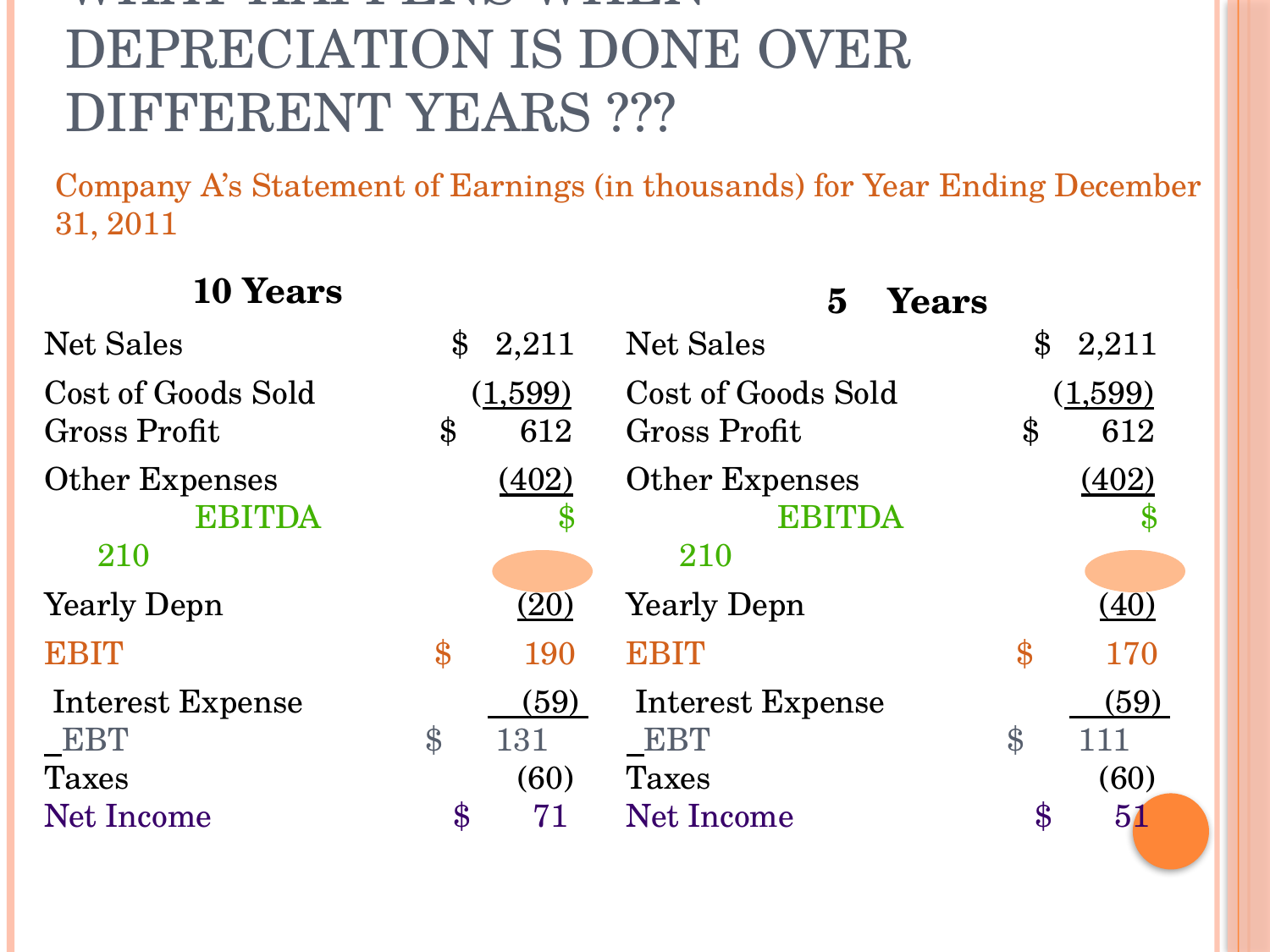

# What happens when depreciation is done over different years ???
Company A’s Statement of Earnings (in thousands) for Year Ending December 31, 2011
10 Years
5    Years
Net Sales		   $   2,211
Cost of Goods Sold                  (1,599) Gross Profit 	                $       612
Other Expenses                              (402)                   EBITDA	               $        210
Yearly Depn                                 (20)
EBIT                                   $        190
 Interest Expense	           (59)    EBT 		                         $      131 Taxes 	                                       (60) Net Income		    $       71
Net Sales		   $   2,211
Cost of Goods Sold                  (1,599) Gross Profit 	                $       612
Other Expenses                              (402)                   EBITDA	               $        210
Yearly Depn                                 (40)
EBIT                                   $        170
 Interest Expense	           (59)    EBT 		                         $      111 Taxes 	                                       (60) Net Income		    $       51